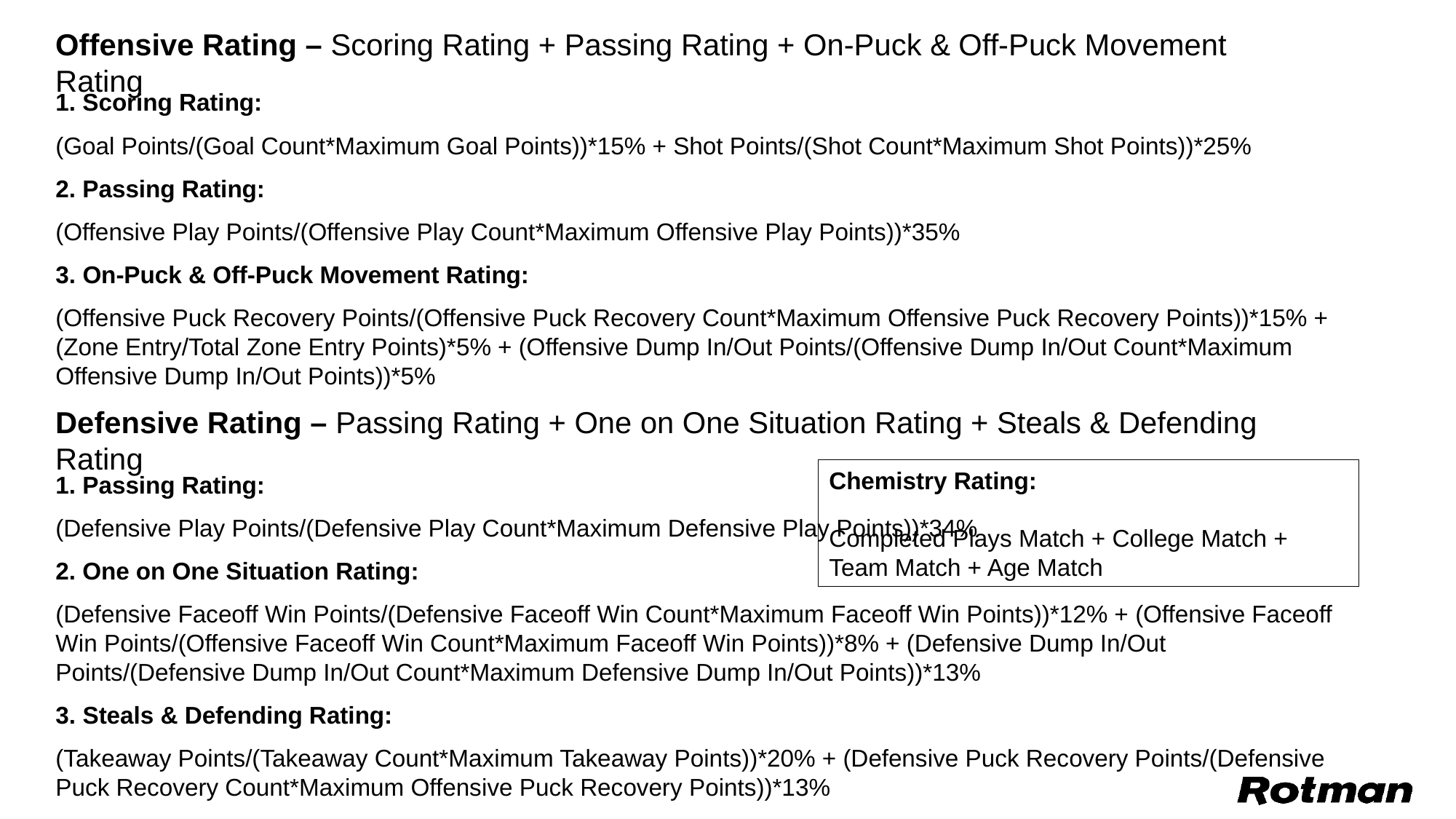

Offensive Rating – Scoring Rating + Passing Rating + On-Puck & Off-Puck Movement Rating
1. Scoring Rating:
(Goal Points/(Goal Count*Maximum Goal Points))*15% + Shot Points/(Shot Count*Maximum Shot Points))*25%
2. Passing Rating:
(Offensive Play Points/(Offensive Play Count*Maximum Offensive Play Points))*35%
3. On-Puck & Off-Puck Movement Rating:
(Offensive Puck Recovery Points/(Offensive Puck Recovery Count*Maximum Offensive Puck Recovery Points))*15% + (Zone Entry/Total Zone Entry Points)*5% + (Offensive Dump In/Out Points/(Offensive Dump In/Out Count*Maximum Offensive Dump In/Out Points))*5%
Defensive Rating – Passing Rating + One on One Situation Rating + Steals & Defending Rating
Chemistry Rating:

Completed Plays Match + College Match + Team Match + Age Match
1. Passing Rating:
(Defensive Play Points/(Defensive Play Count*Maximum Defensive Play Points))*34%
2. One on One Situation Rating:
(Defensive Faceoff Win Points/(Defensive Faceoff Win Count*Maximum Faceoff Win Points))*12% + (Offensive Faceoff Win Points/(Offensive Faceoff Win Count*Maximum Faceoff Win Points))*8% + (Defensive Dump In/Out Points/(Defensive Dump In/Out Count*Maximum Defensive Dump In/Out Points))*13%
3. Steals & Defending Rating:
(Takeaway Points/(Takeaway Count*Maximum Takeaway Points))*20% + (Defensive Puck Recovery Points/(Defensive Puck Recovery Count*Maximum Offensive Puck Recovery Points))*13%